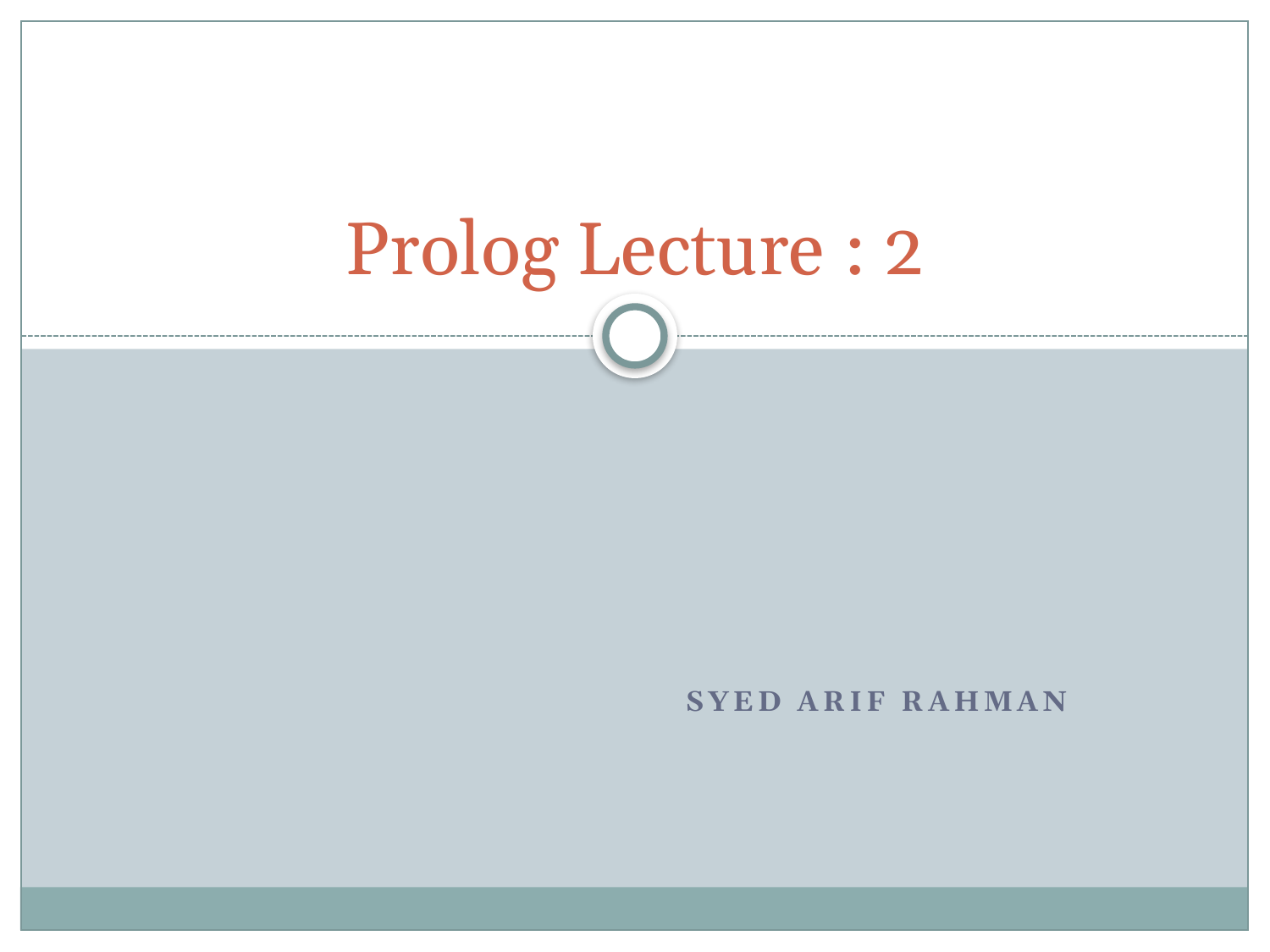

# Prolog Lecture : 2
Syed Arif Rahman